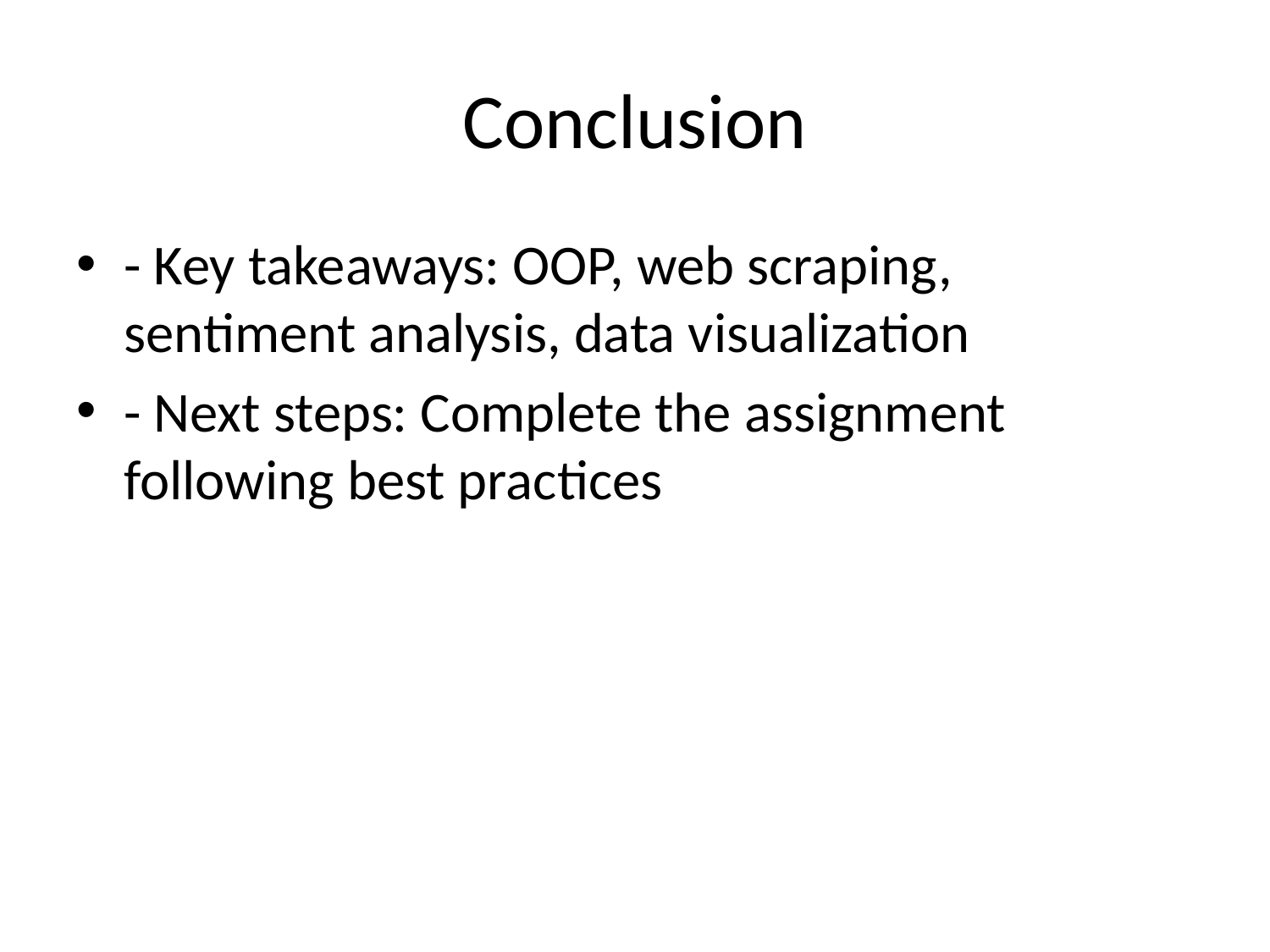

# Conclusion
- Key takeaways: OOP, web scraping, sentiment analysis, data visualization
- Next steps: Complete the assignment following best practices